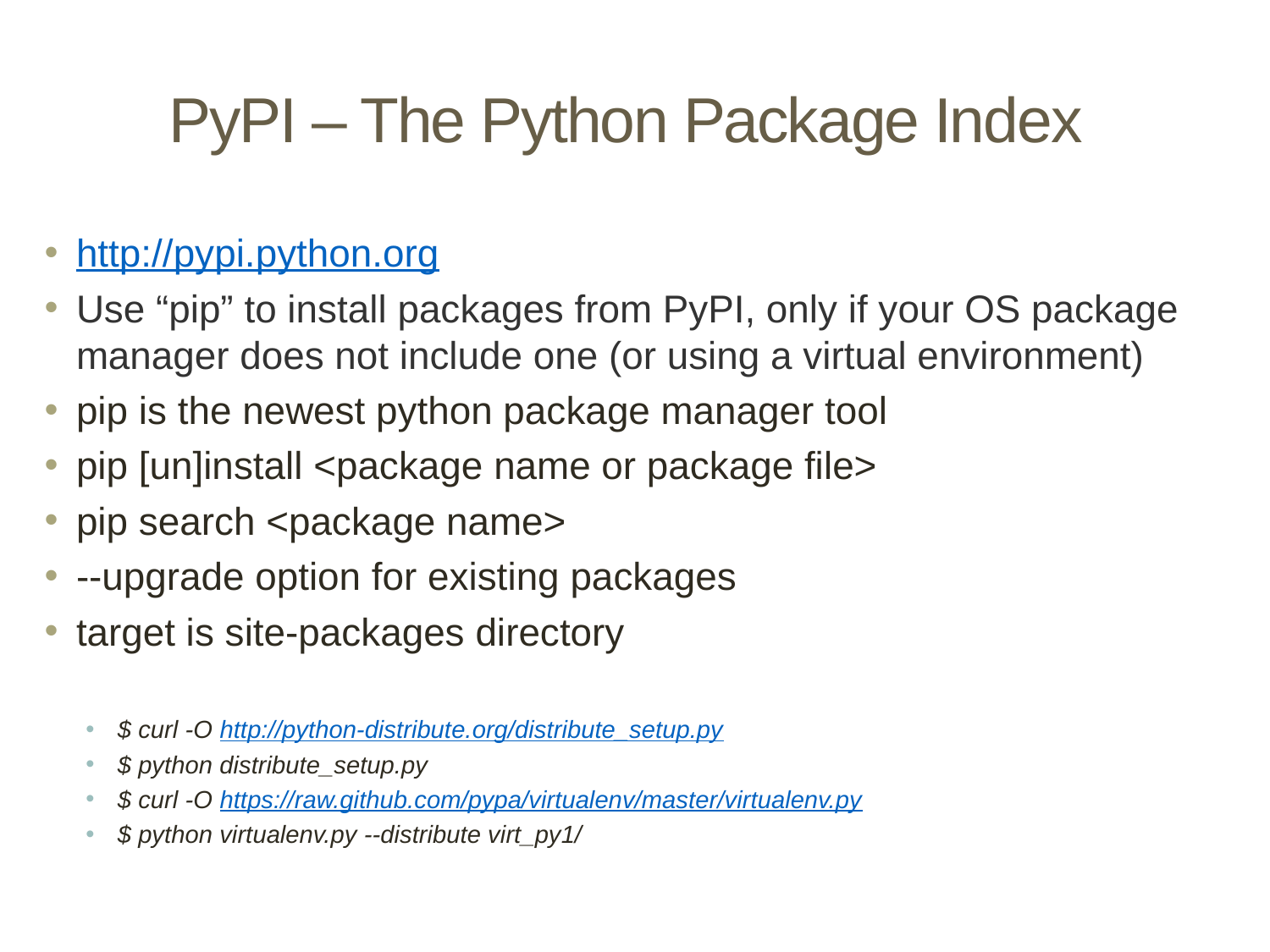

# PyPI – The Python Package Index
http://pypi.python.org
Use “pip” to install packages from PyPI, only if your OS package manager does not include one (or using a virtual environment)
pip is the newest python package manager tool
pip [un]install <package name or package file>
pip search <package name>
--upgrade option for existing packages
target is site-packages directory

$ curl -O http://python-distribute.org/distribute_setup.py
$ python distribute_setup.py
$ curl -O https://raw.github.com/pypa/virtualenv/master/virtualenv.py
$ python virtualenv.py --distribute virt_py1/